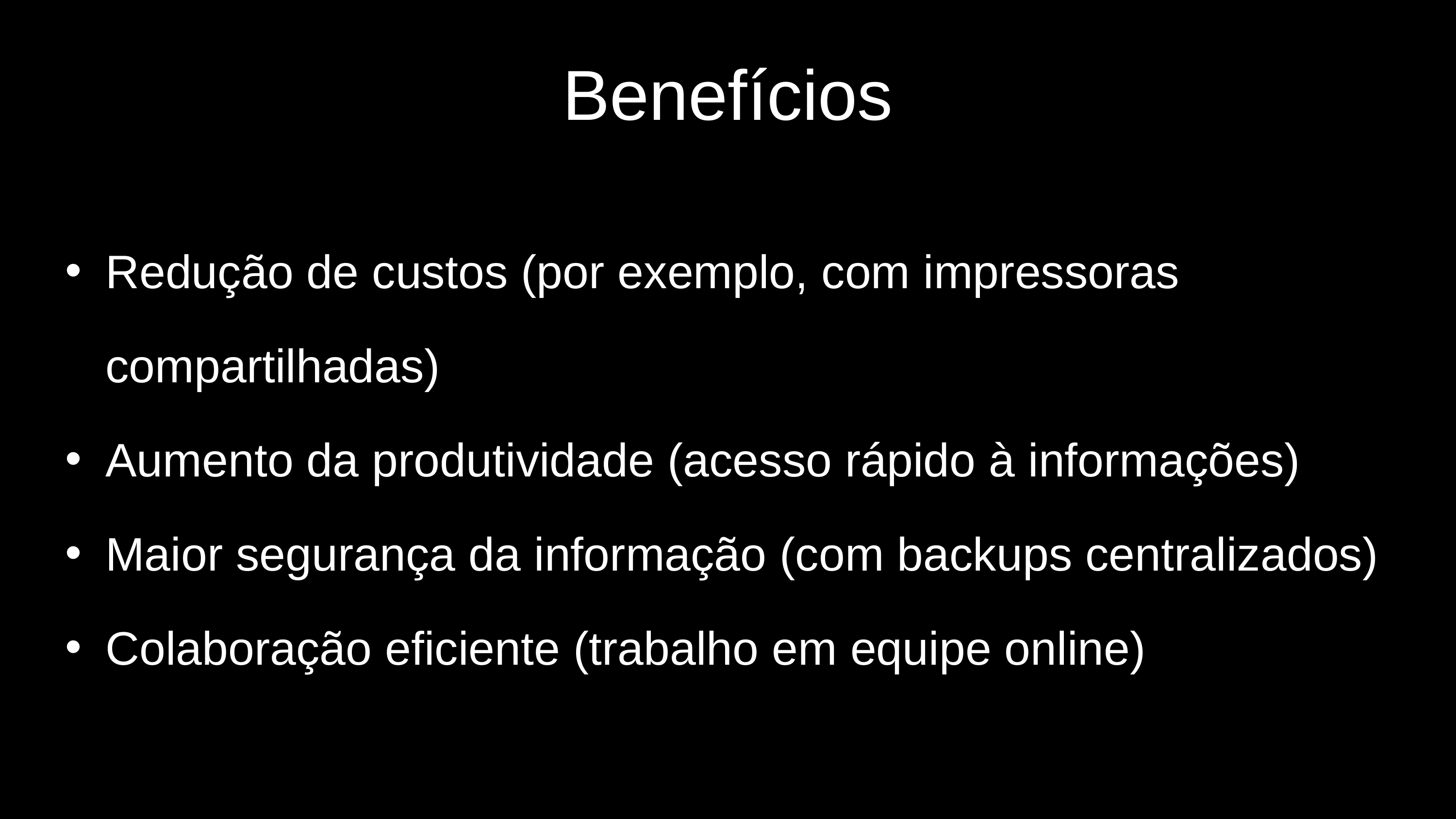

Benefícios
Redução de custos (por exemplo, com impressoras compartilhadas)
Aumento da produtividade (acesso rápido à informações)
Maior segurança da informação (com backups centralizados)
Colaboração eficiente (trabalho em equipe online)